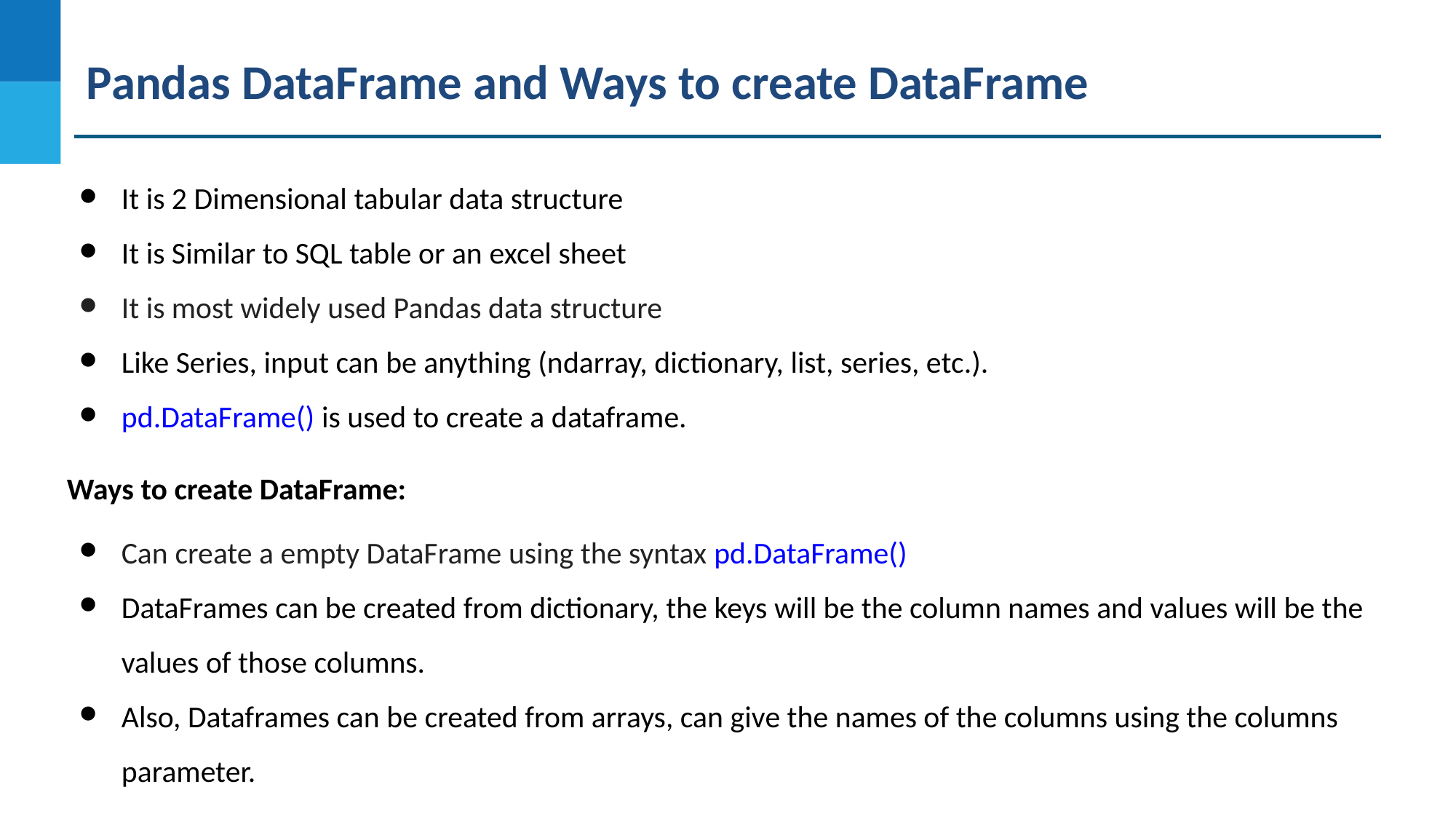

Pandas DataFrame and Ways to create DataFrame
It is 2 Dimensional tabular data structure
It is Similar to SQL table or an excel sheet
It is most widely used Pandas data structure
Like Series, input can be anything (ndarray, dictionary, list, series, etc.).
pd.DataFrame() is used to create a dataframe.
Ways to create DataFrame:
Can create a empty DataFrame using the syntax pd.DataFrame()
DataFrames can be created from dictionary, the keys will be the column names and values will be the values of those columns.
Also, Dataframes can be created from arrays, can give the names of the columns using the columns parameter.